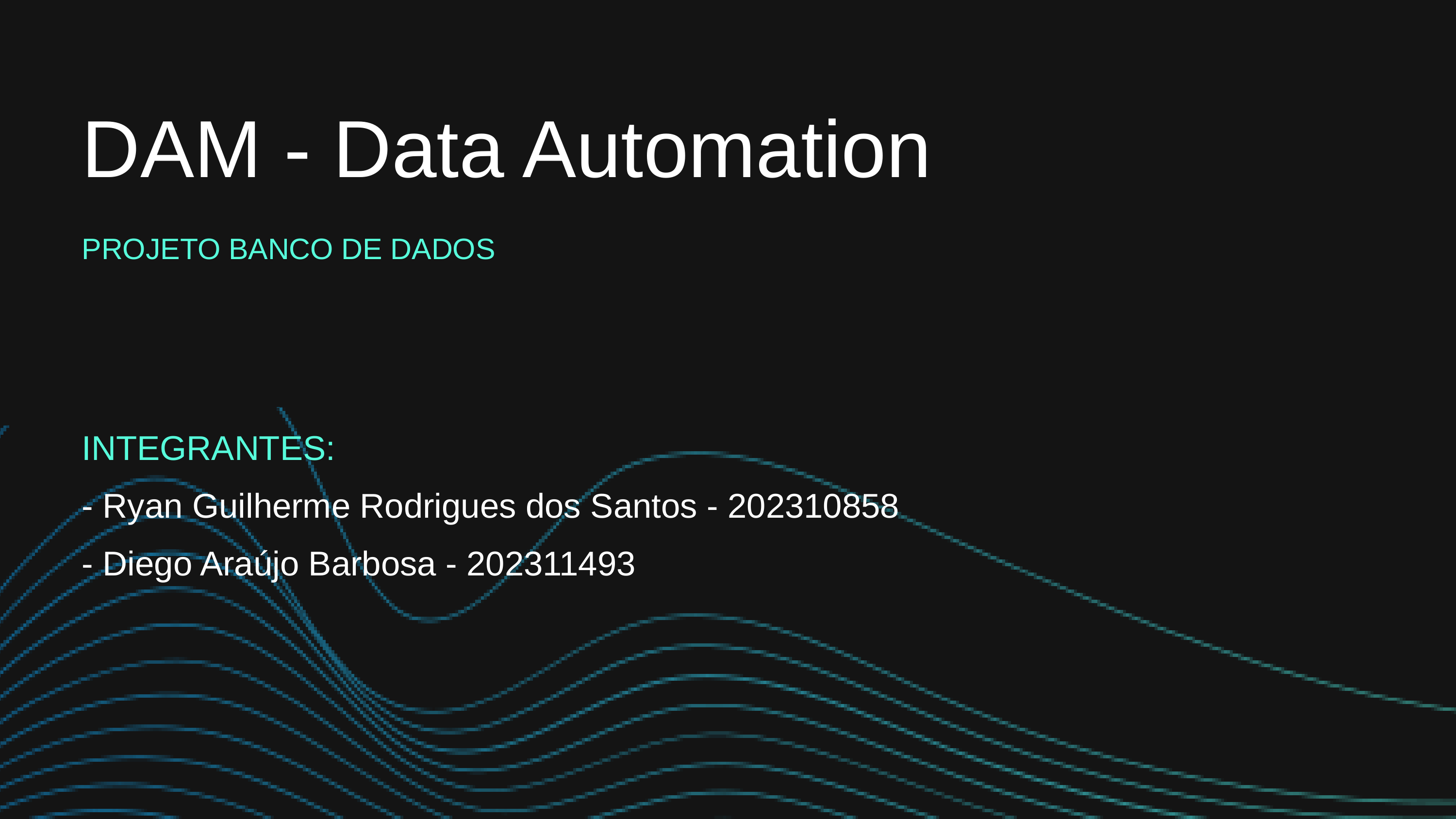

DAM - Data Automation
PROJETO BANCO DE DADOS

INTEGRANTES:
- Ryan Guilherme Rodrigues dos Santos - 202310858
- Diego Araújo Barbosa - 202311493